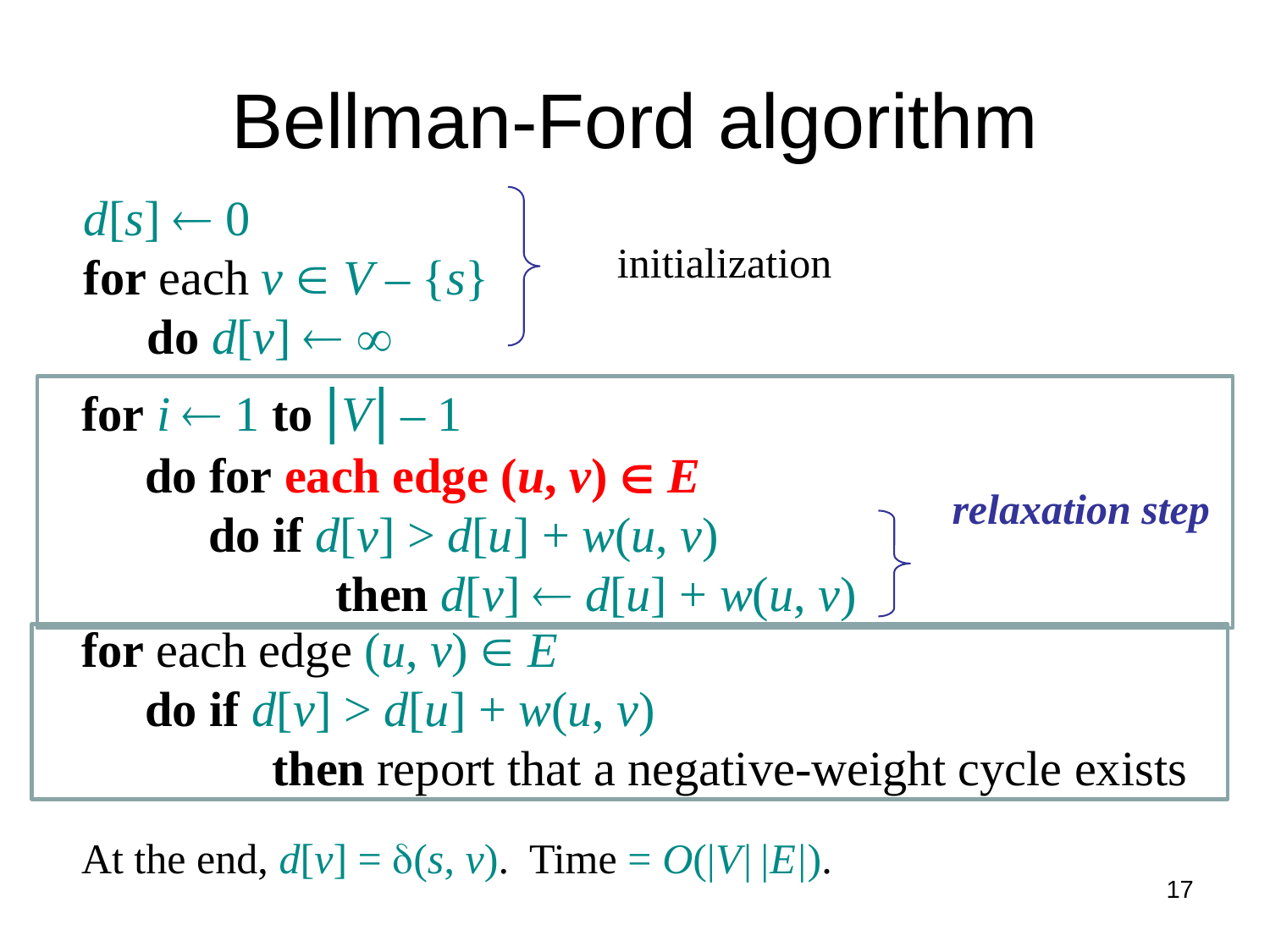

# Bellman-Ford algorithm
d[s] ← 0
for each v ∈ V – {s}
do d[v] ← ∞

initialization
for i ← 1 to | V | – 1
do for each edge (u, v) ∈ E
do if d[v] > d[u] + w(u, v)
then d[v] ← d[u] + w(u, v)

relaxation step

for each edge (u, v) ∈ E
do if d[v] > d[u] + w(u, v)
then report that a negative-weight cycle exists

At the end, d[v] = δ(s, v).  Time = O(|V| |E|).
17